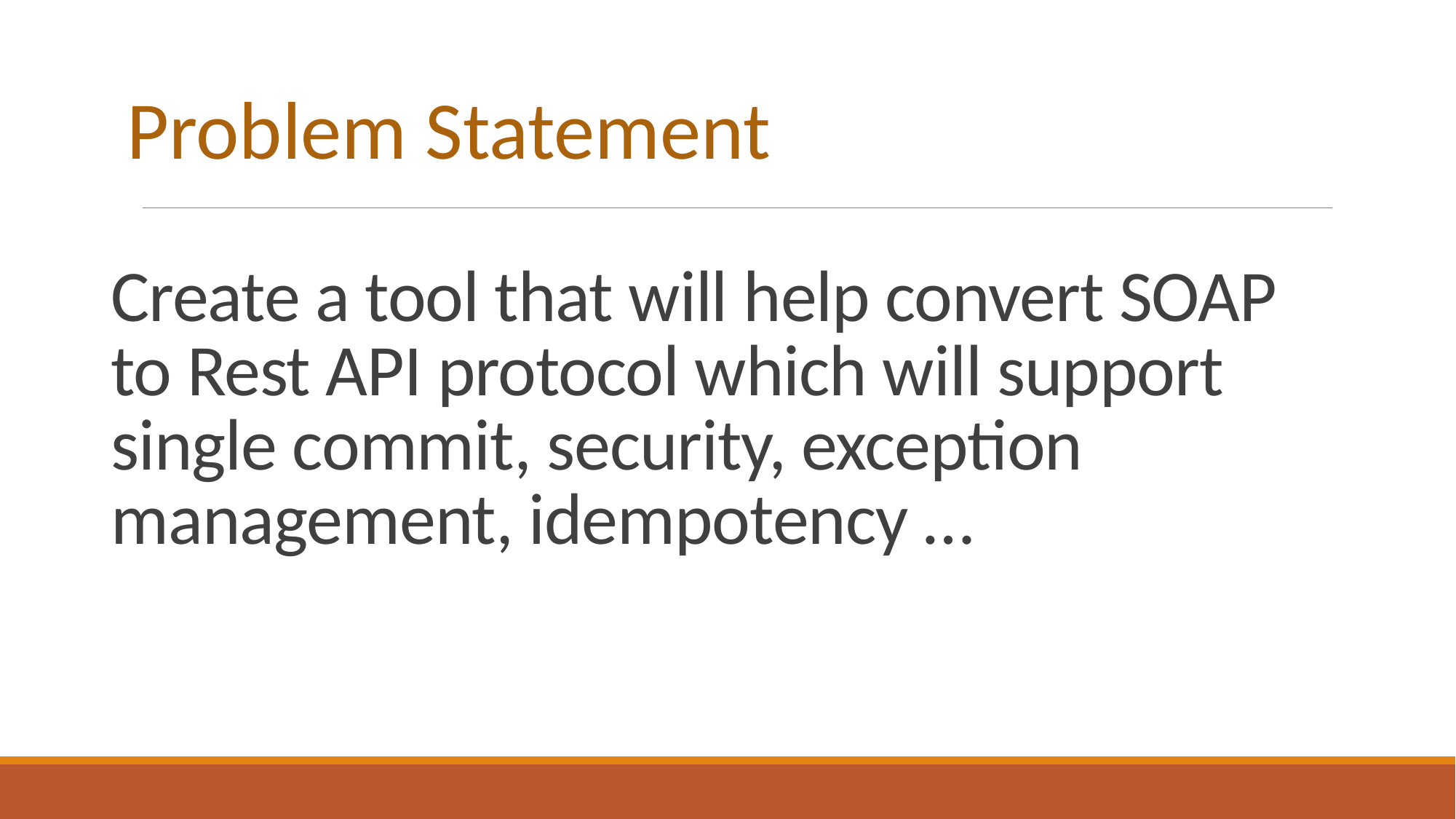

# Create a tool that will help convert SOAP to Rest API protocol which will support single commit, security, exception management, idempotency …
Problem Statement